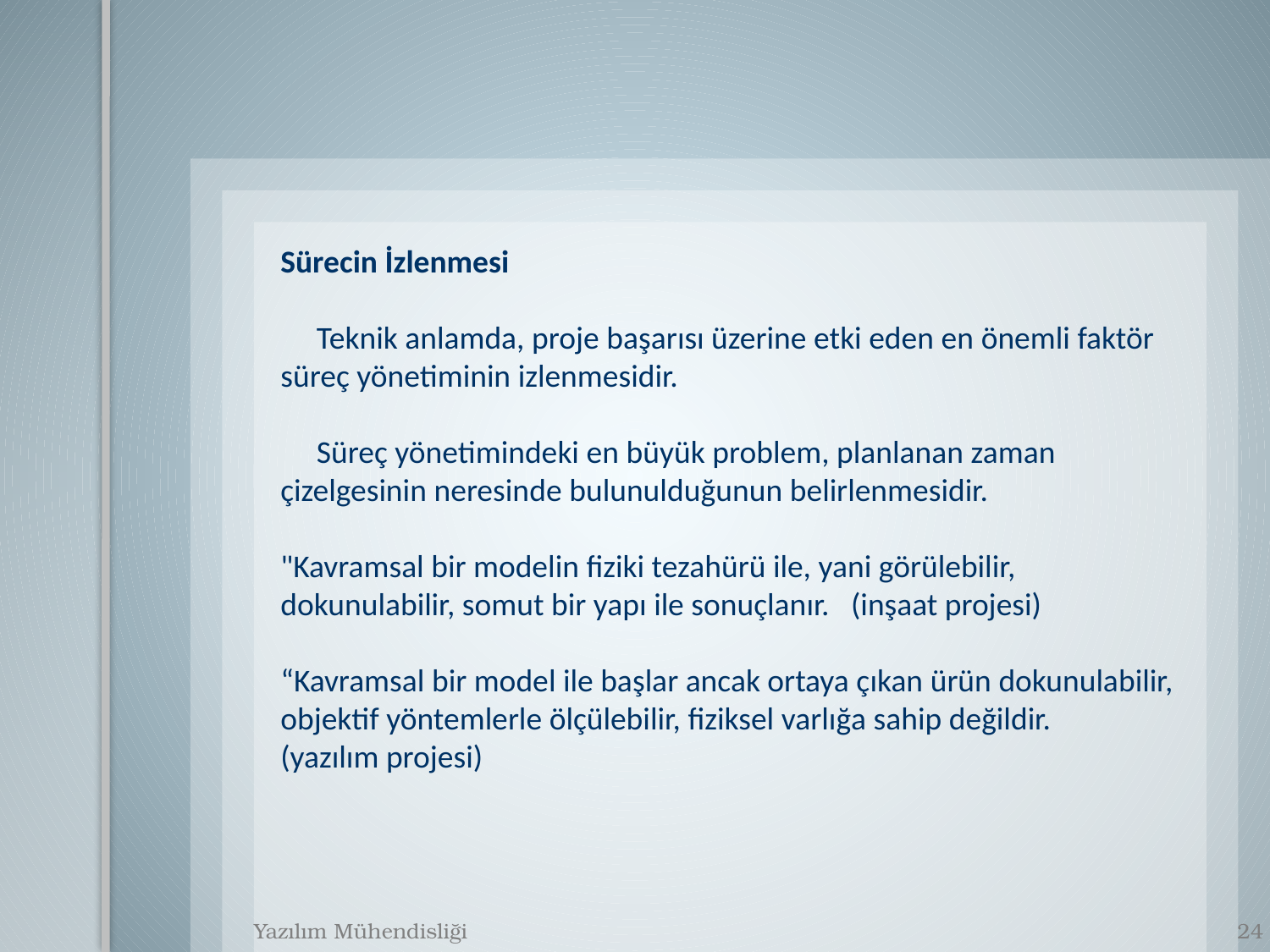

Sürecin İzlenmesi

     Teknik anlamda, proje başarısı üzerine etki eden en önemli faktör süreç yönetiminin izlenmesidir.

     Süreç yönetimindeki en büyük problem, planlanan zaman çizelgesinin neresinde bulunulduğunun belirlenmesidir.

"Kavramsal bir modelin fiziki tezahürü ile, yani görülebilir, dokunulabilir, somut bir yapı ile sonuçlanır.   (inşaat projesi)

“Kavramsal bir model ile başlar ancak ortaya çıkan ürün dokunulabilir, objektif yöntemlerle ölçülebilir, fiziksel varlığa sahip değildir.	 (yazılım projesi)
Yazılım Mühendisliği
24